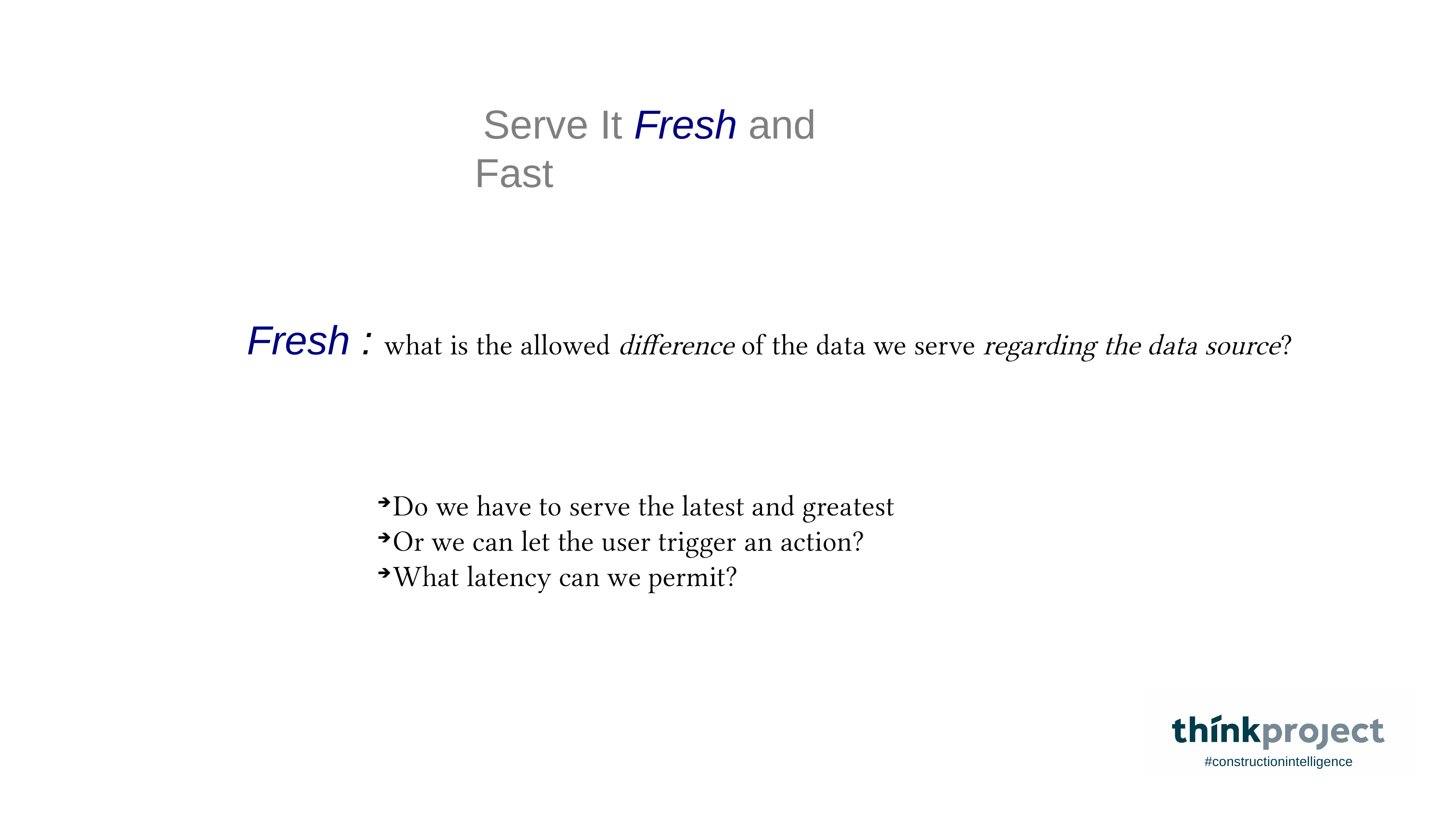

Serve It Fresh and Fast
 Fresh : what is the allowed difference of the data we serve regarding the data source?
Do we have to serve the latest and greatest
Or we can let the user trigger an action?
What latency can we permit?